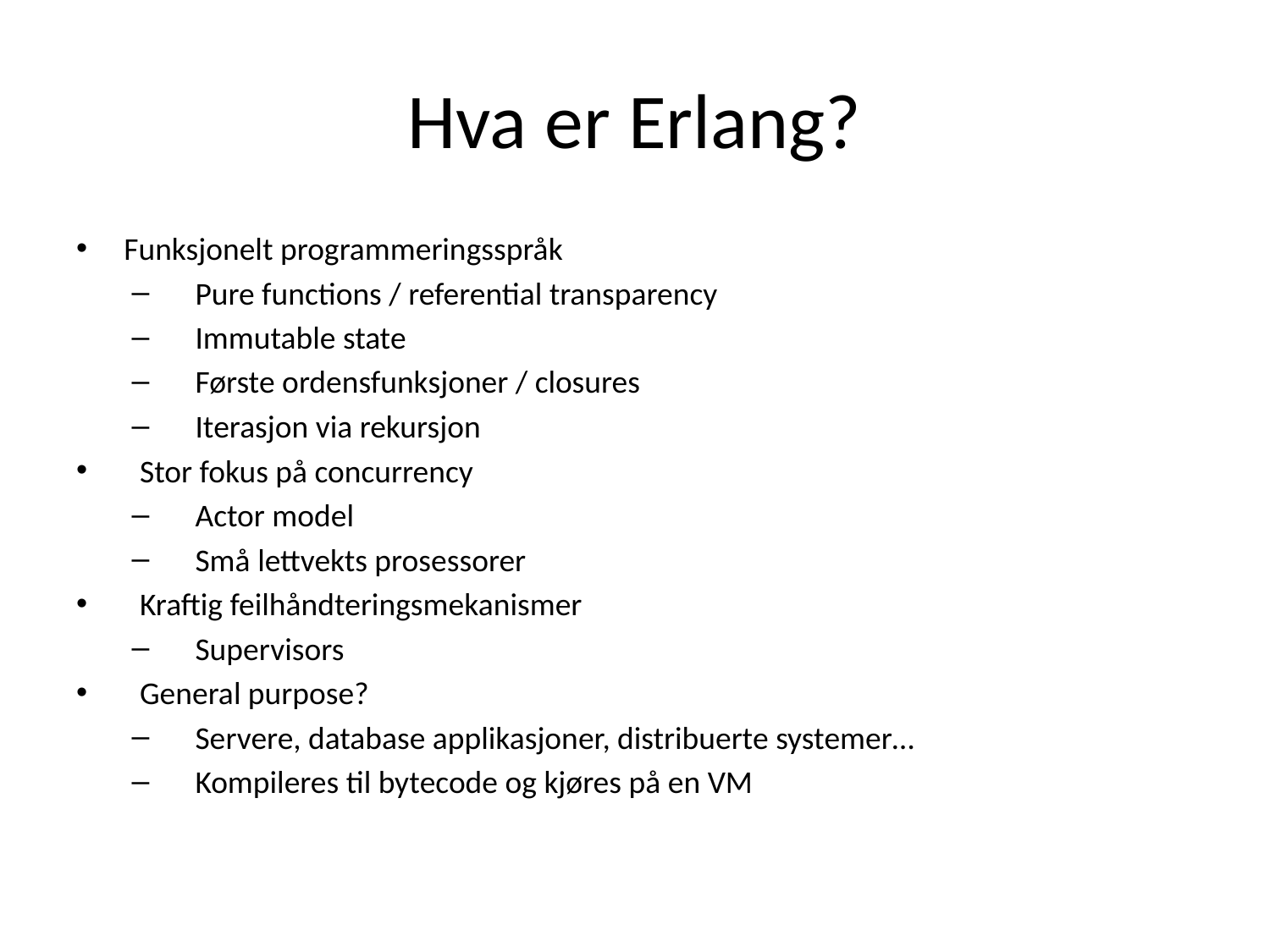

# Hva er Erlang?
Funksjonelt programmeringsspråk
Pure functions / referential transparency
Immutable state
Første ordensfunksjoner / closures
Iterasjon via rekursjon
Stor fokus på concurrency
Actor model
Små lettvekts prosessorer
Kraftig feilhåndteringsmekanismer
Supervisors
General purpose?
Servere, database applikasjoner, distribuerte systemer…
Kompileres til bytecode og kjøres på en VM